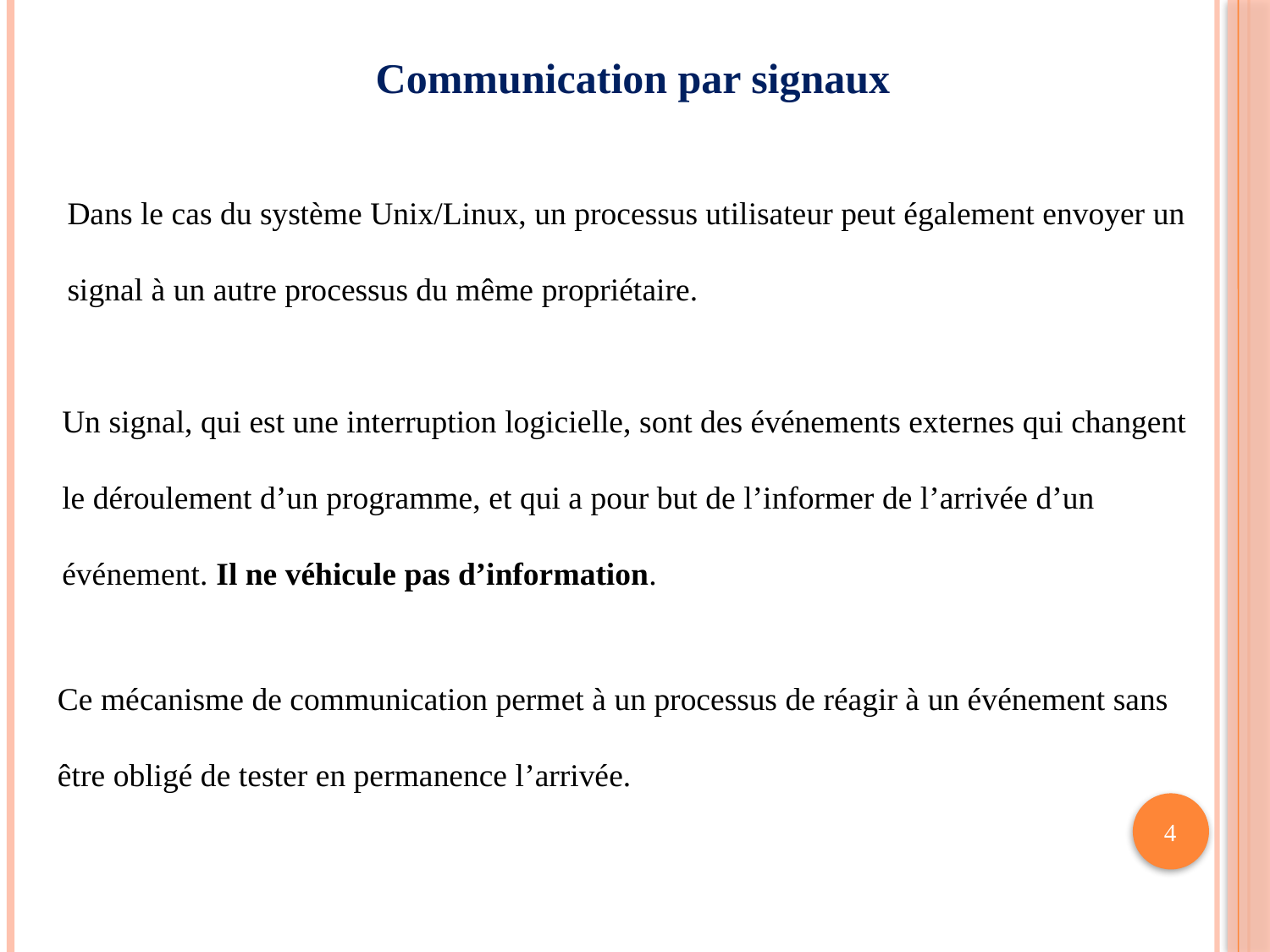

# Communication par signaux
Dans le cas du système Unix/Linux, un processus utilisateur peut également envoyer un signal à un autre processus du même propriétaire.
Un signal, qui est une interruption logicielle, sont des événements externes qui changent le déroulement d’un programme, et qui a pour but de l’informer de l’arrivée d’un événement. Il ne véhicule pas d’information.
Ce mécanisme de communication permet à un processus de réagir à un événement sans être obligé de tester en permanence l’arrivée.
4